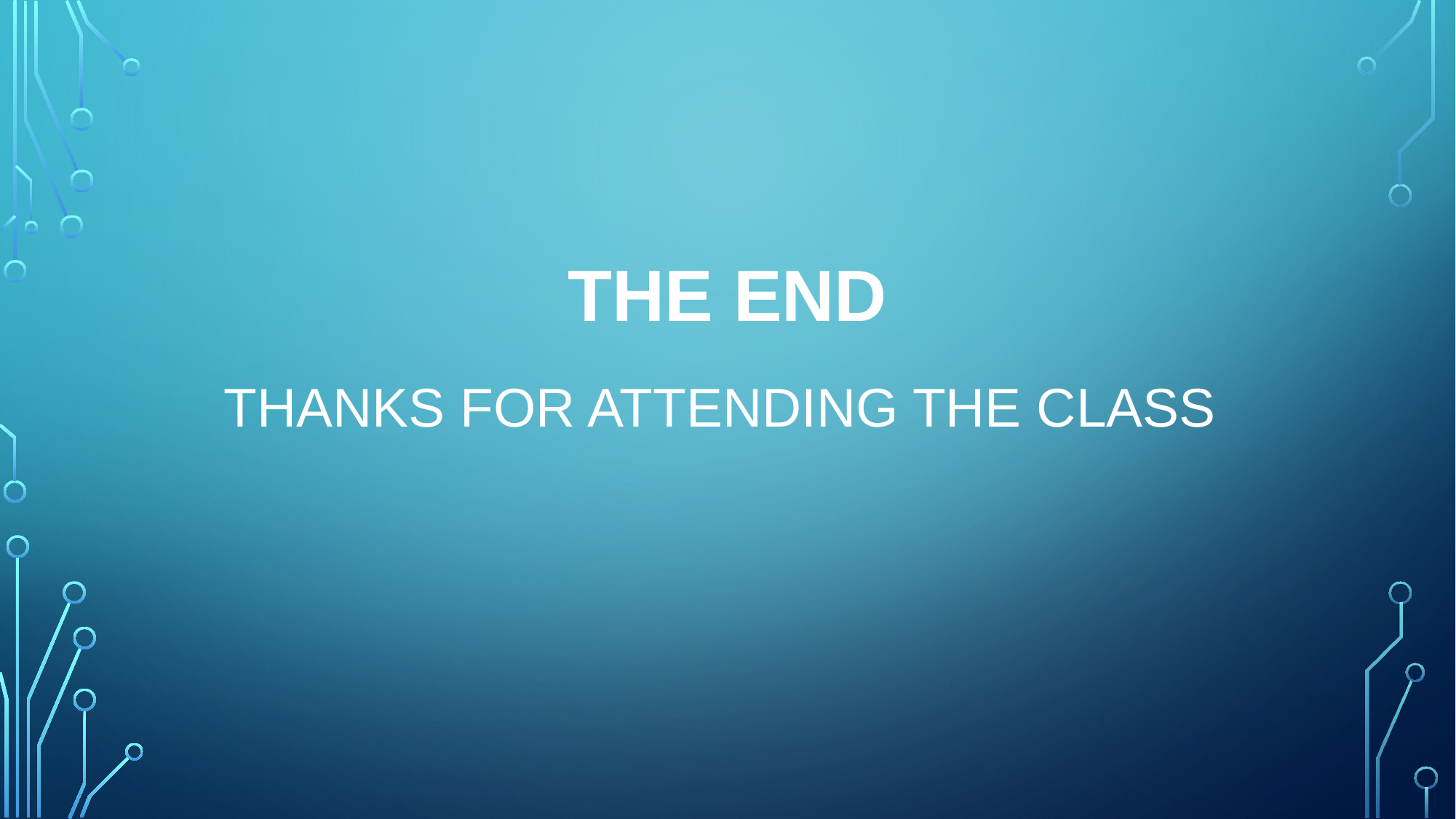

The End
# Thanks for attending the class